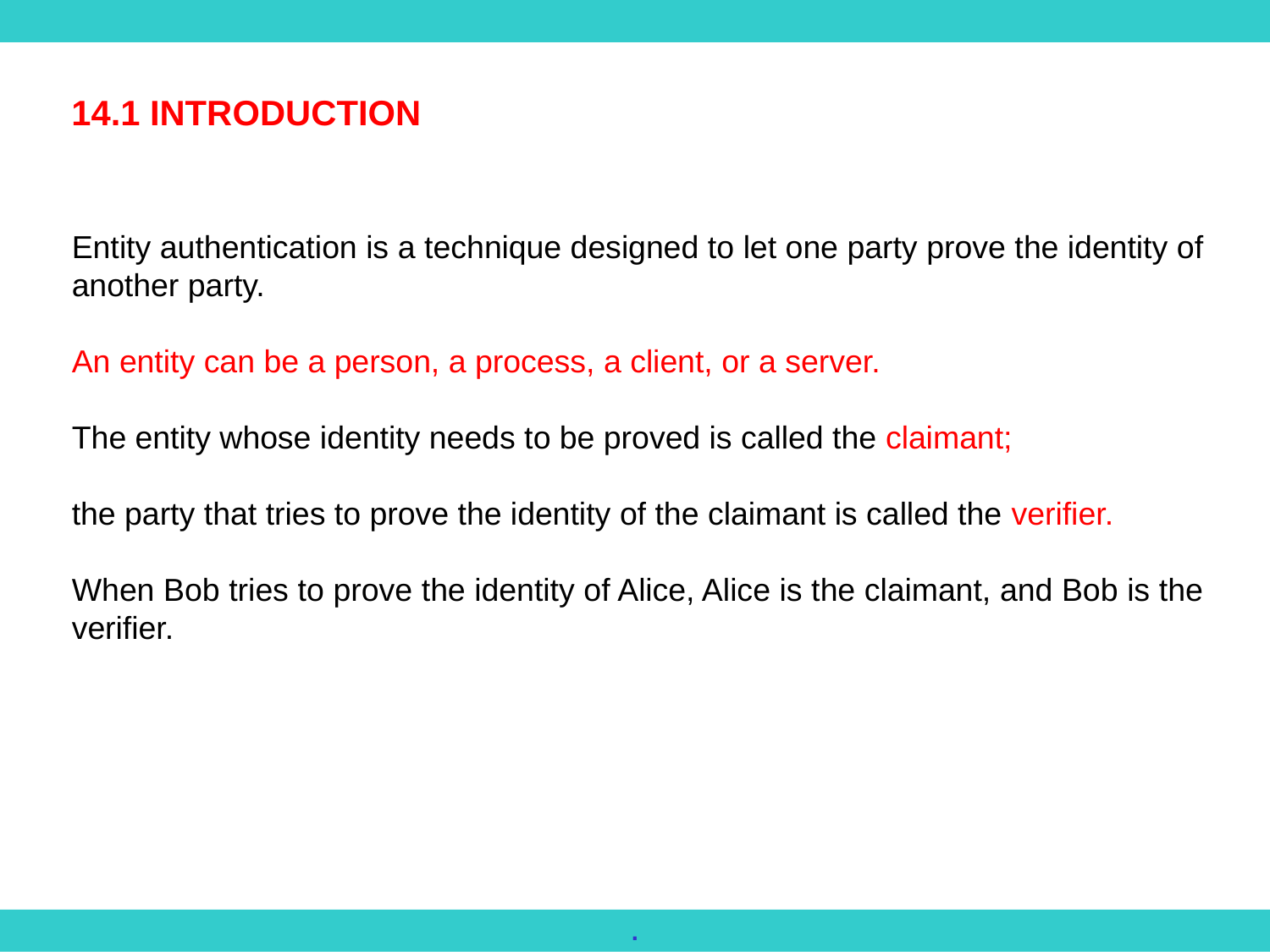

14.1 INTRODUCTION
Entity authentication is a technique designed to let one party prove the identity of another party.

An entity can be a person, a process, a client, or a server.

The entity whose identity needs to be proved is called the claimant;

the party that tries to prove the identity of the claimant is called the verifier.

When Bob tries to prove the identity of Alice, Alice is the claimant, and Bob is the verifier.
.